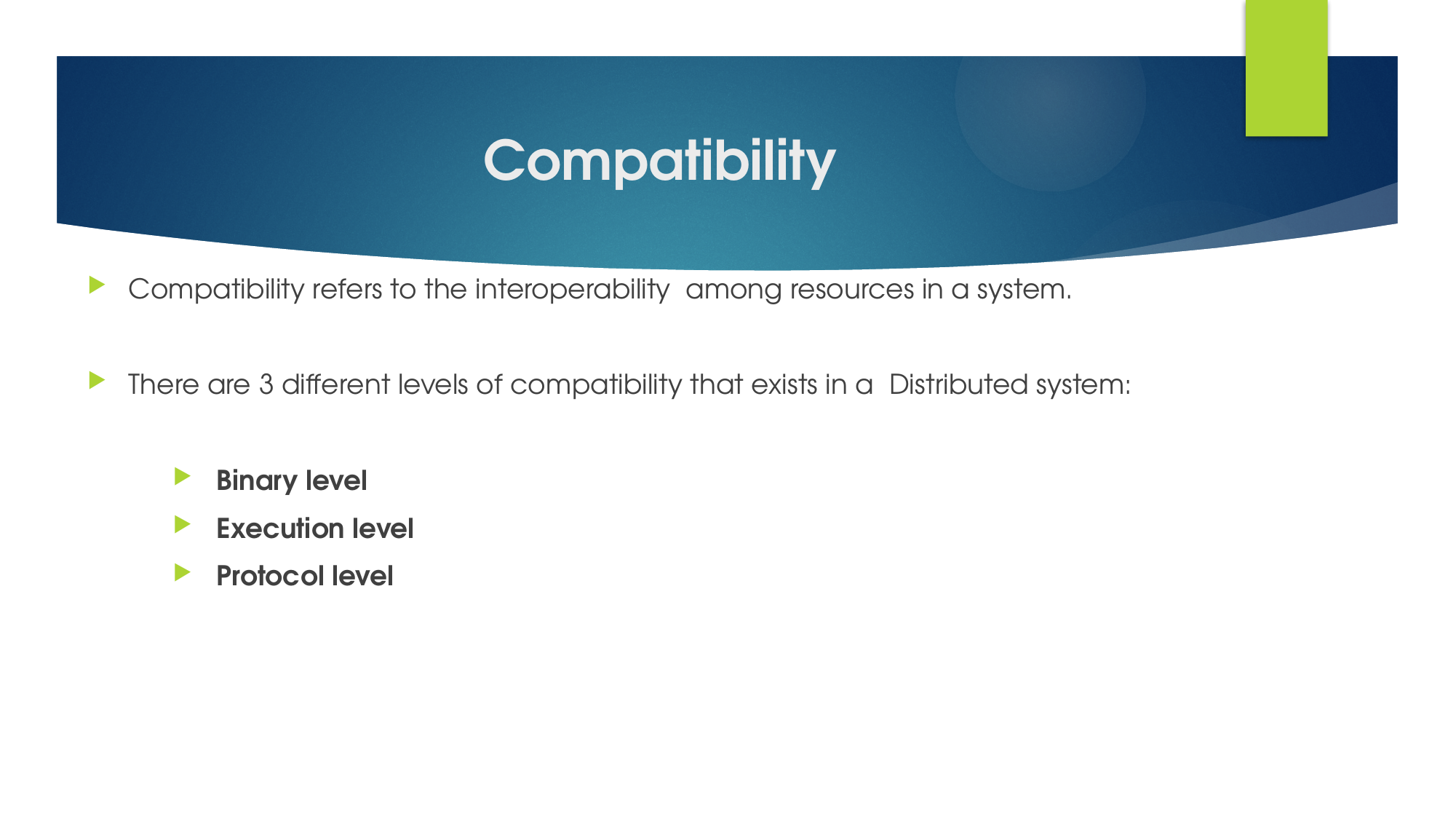

# Compatibility
Compatibility refers to the interoperability  among resources in a system.

There are 3 different levels of compatibility that exists in a  Distributed system:

Binary level
Execution level
Protocol level